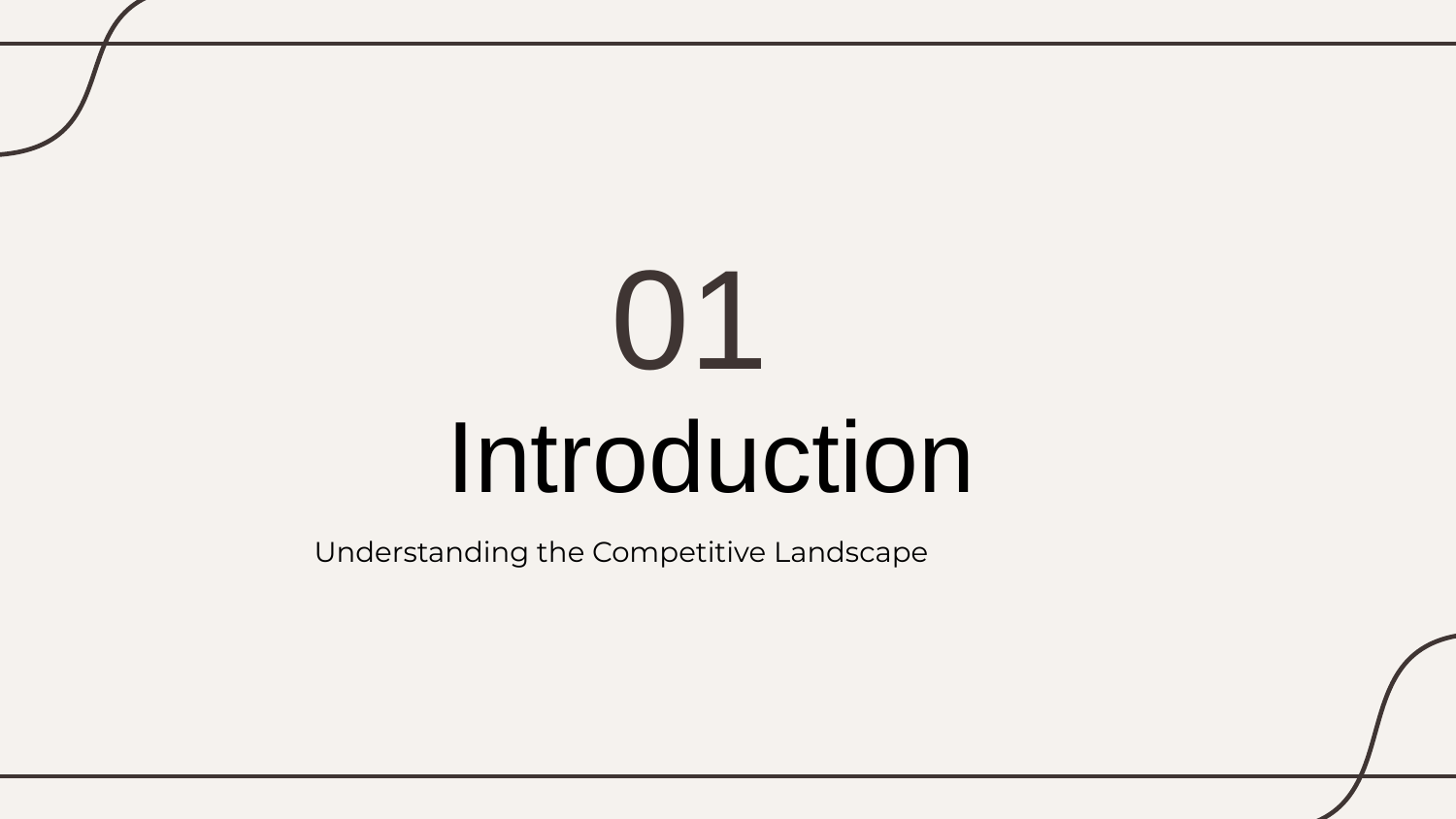

01
# Introduction
Understanding the Competitive Landscape